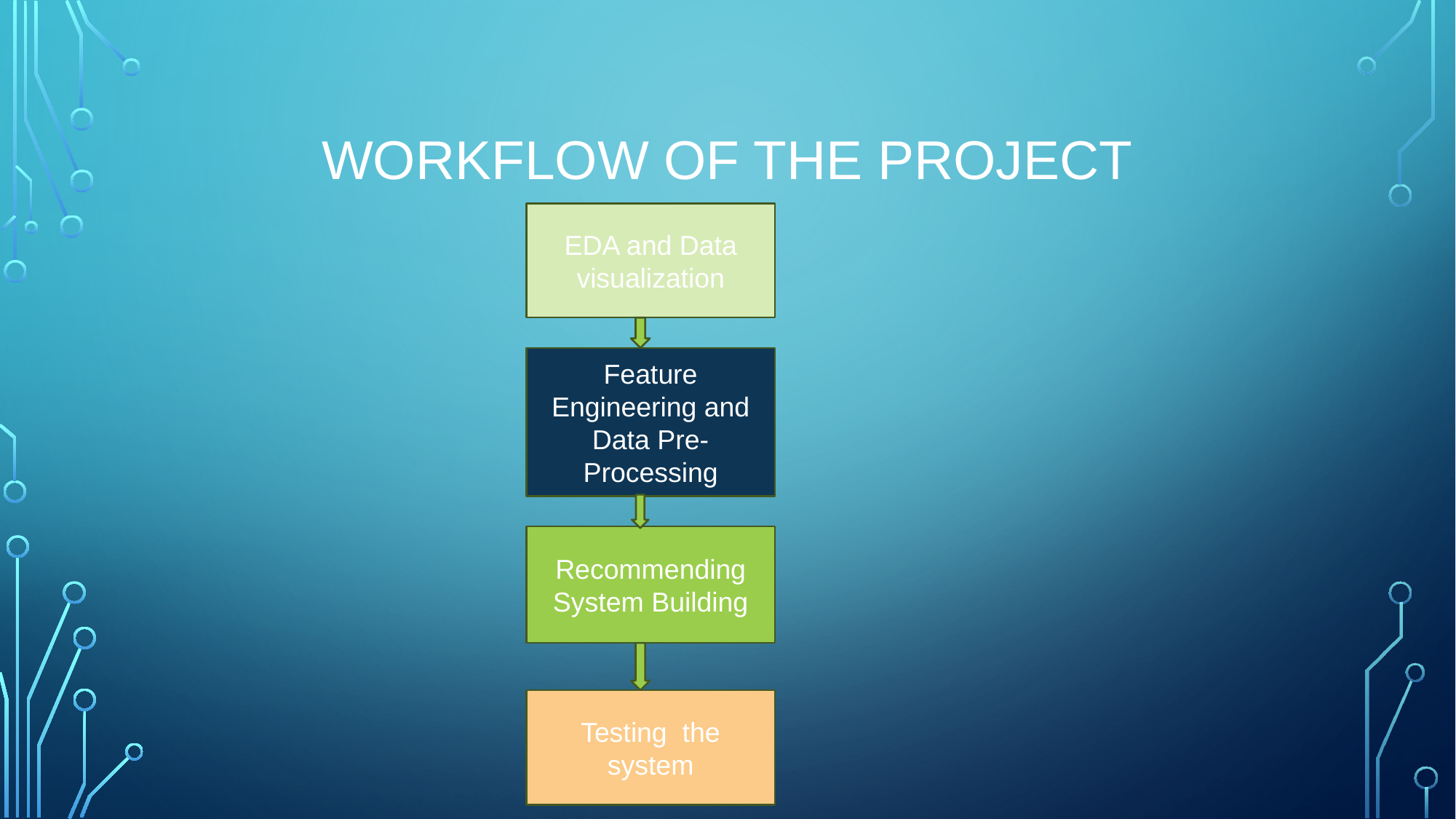

# Workflow of the project
EDA and Data visualization

Feature Engineering and Data Pre-Processing

Recommending System Building

Testing  the system